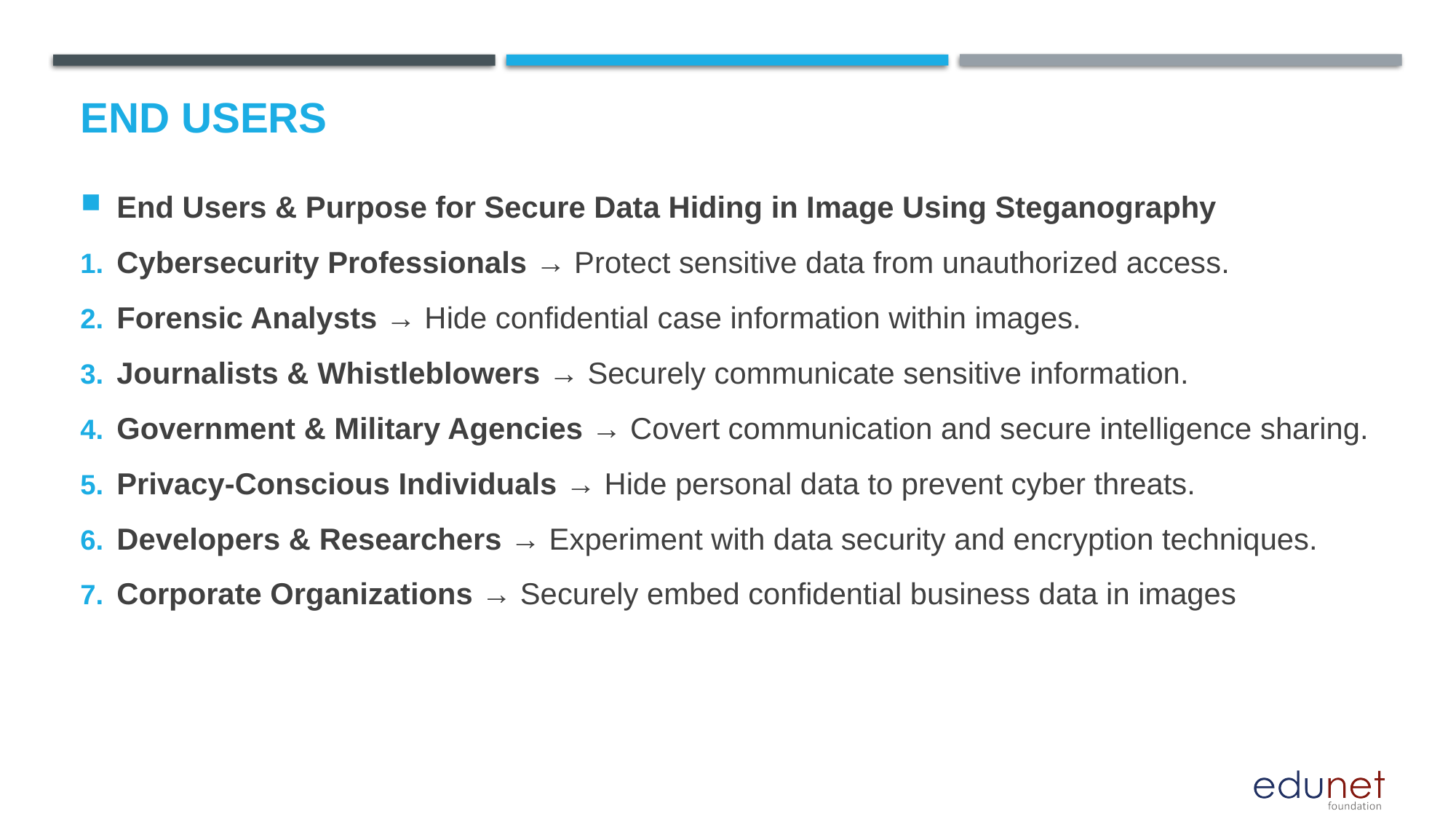

# End users
End Users & Purpose for Secure Data Hiding in Image Using Steganography
Cybersecurity Professionals → Protect sensitive data from unauthorized access.
Forensic Analysts → Hide confidential case information within images.
Journalists & Whistleblowers → Securely communicate sensitive information.
Government & Military Agencies → Covert communication and secure intelligence sharing.
Privacy-Conscious Individuals → Hide personal data to prevent cyber threats.
Developers & Researchers → Experiment with data security and encryption techniques.
Corporate Organizations → Securely embed confidential business data in images